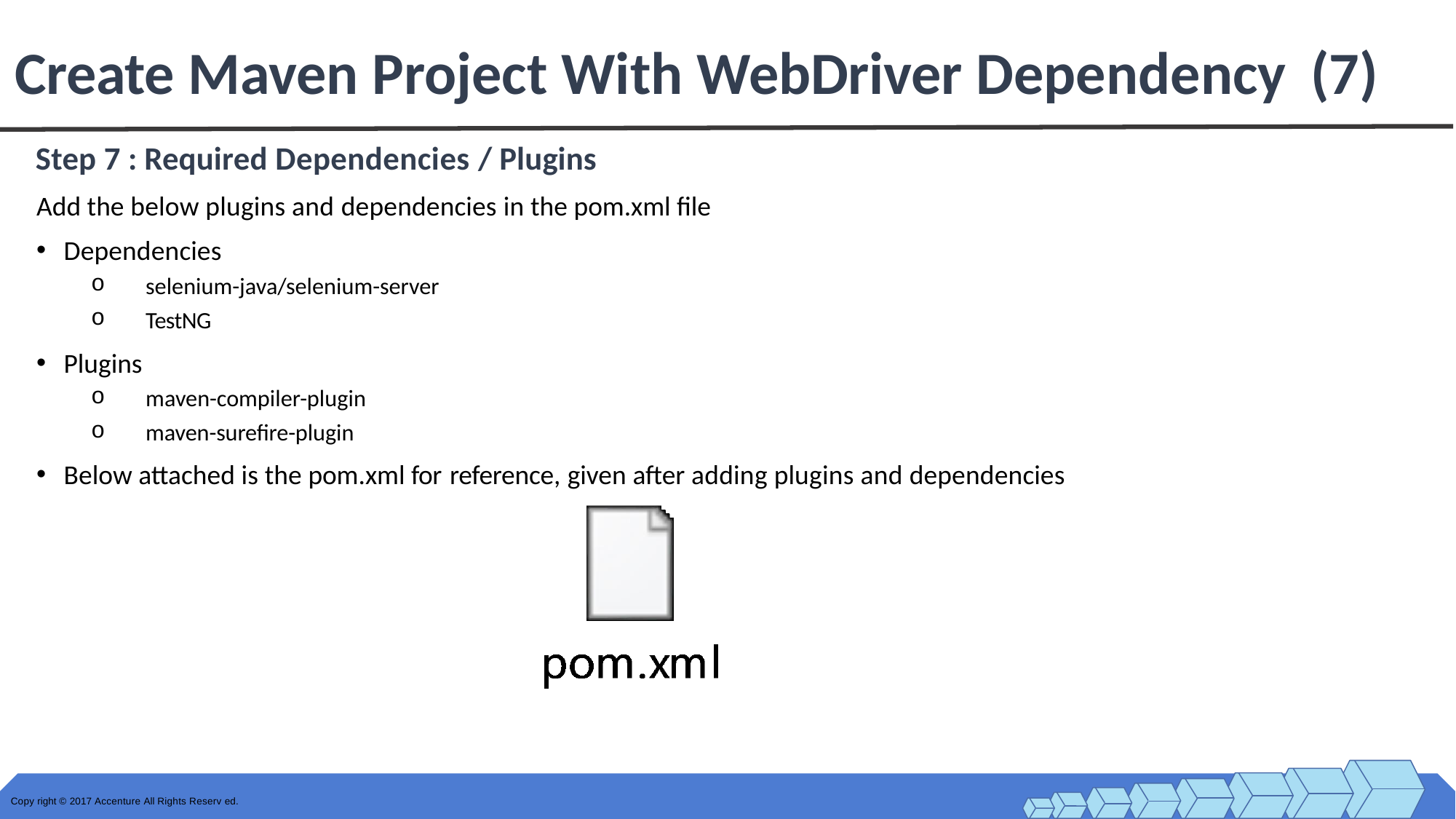

# Create Maven Project With WebDriver Dependency (7)
Step 7 : Required Dependencies / Plugins
Add the below plugins and dependencies in the pom.xml file
Dependencies
selenium-java/selenium-server
TestNG
Plugins
maven-compiler-plugin
maven-surefire-plugin
Below attached is the pom.xml for reference, given after adding plugins and dependencies

Copy right © 2017 Accenture All Rights Reserv ed.